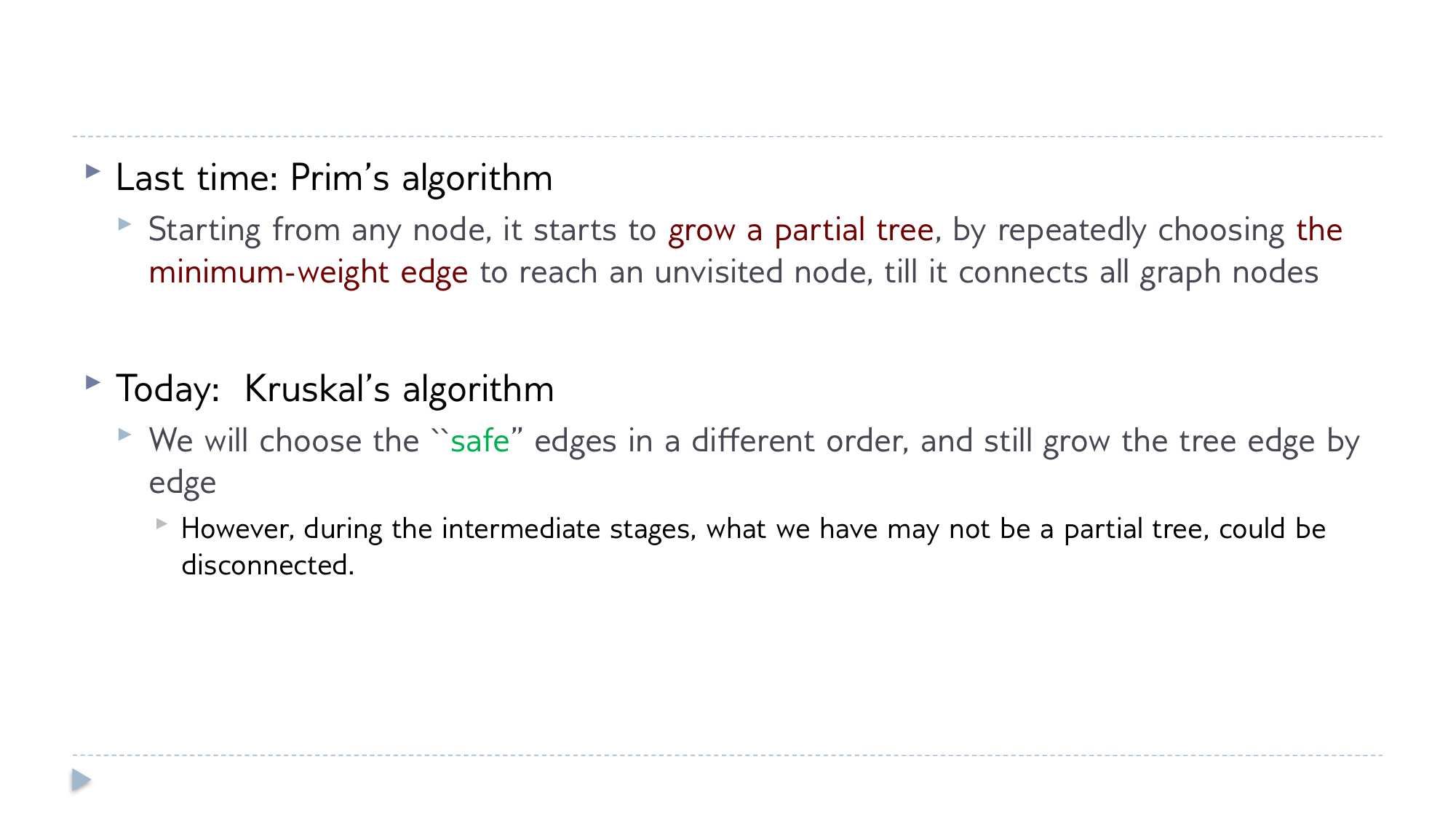

#
Last time: Prim’s algorithm
Starting from any node, it starts to grow a partial tree, by repeatedly choosing the minimum-weight edge to reach an unvisited node, till it connects all graph nodes

Today:  Kruskal’s algorithm
We will choose the ``safe” edges in a different order, and still grow the tree edge by edge
However, during the intermediate stages, what we have may not be a partial tree, could be disconnected.